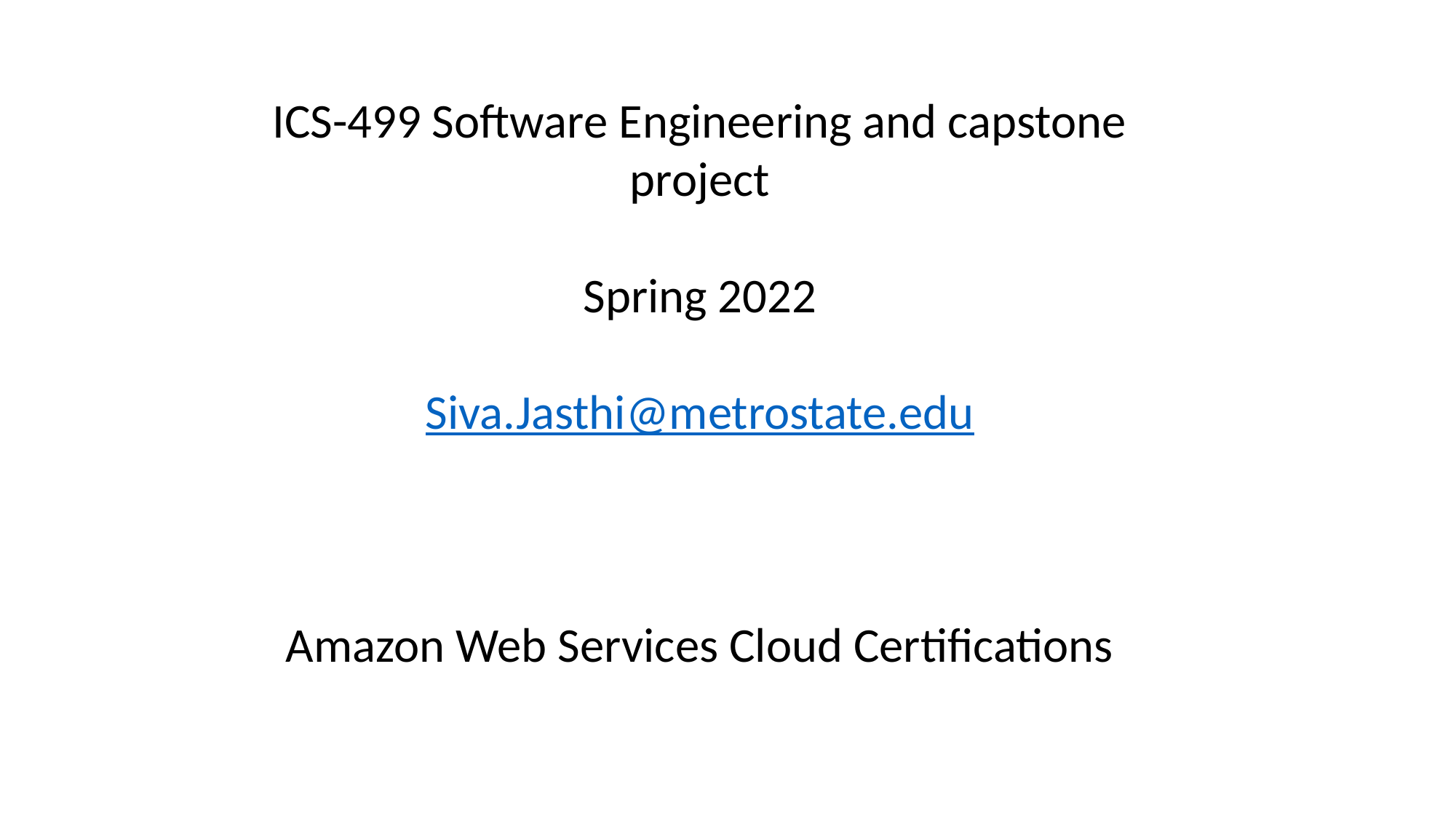

ICS-499 Software Engineering and capstone project

Spring 2022

Siva.Jasthi@metrostate.edu

Amazon Web Services Cloud Certifications